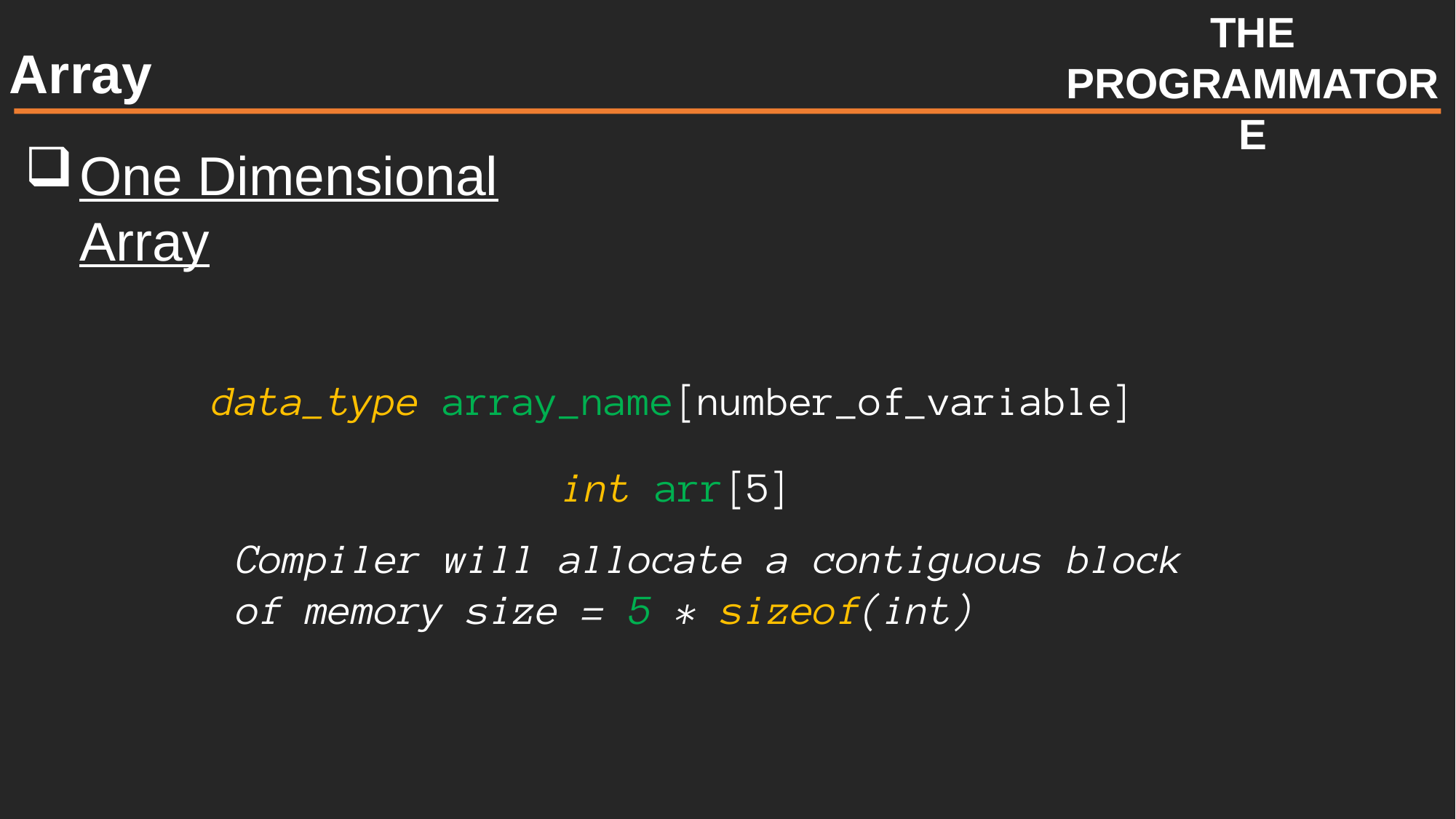

THE
PROGRAMMATORE
Array

One Dimensional Array
data_type array_name[number_of_variable]
int arr[5]
Compiler will allocate a contiguous block of memory size = 5 * sizeof(int)